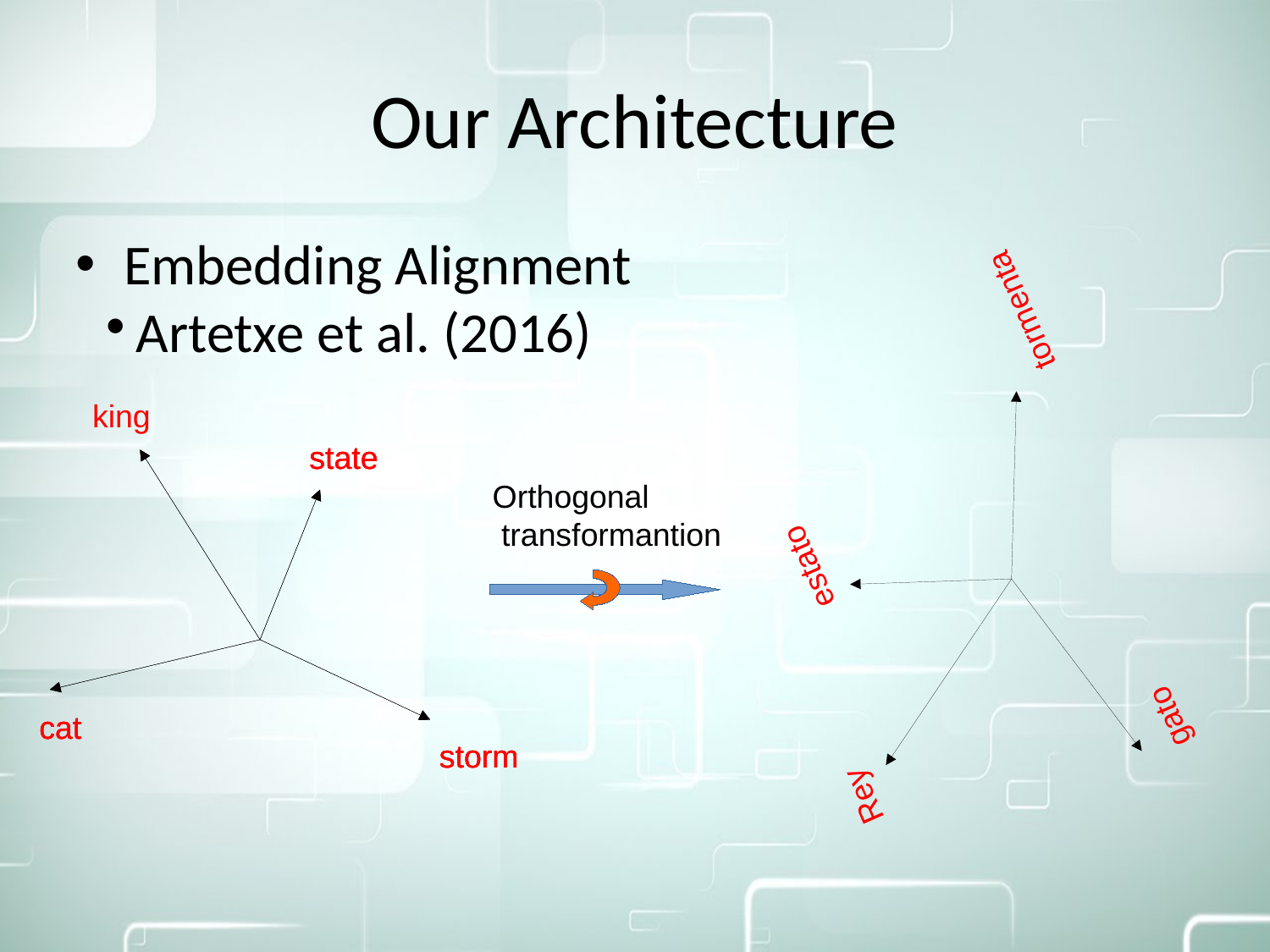

Our Architecture
Embedding Alignment
Artetxe et al. (2016)
tormenta
king

state
state
state

Orthogonal
 transformantion

estato

gato
cat
cat
cat
storm
storm
storm
Rey